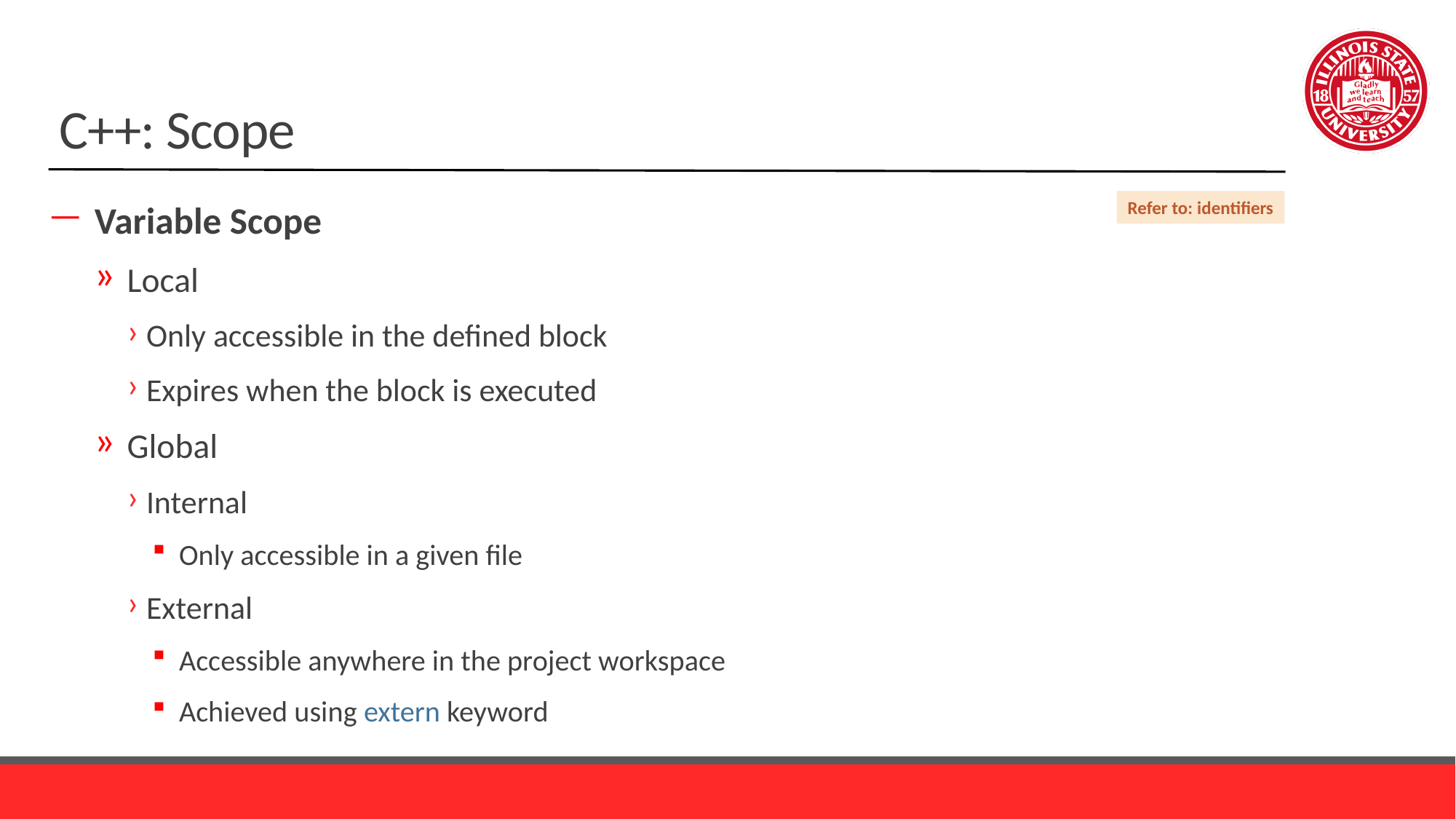

# C++: Scope
Variable Scope
Local
Only accessible in the defined block
Expires when the block is executed
Global
Internal
Only accessible in a given file
External
Accessible anywhere in the project workspace
Achieved using extern keyword

Refer to: identifiers